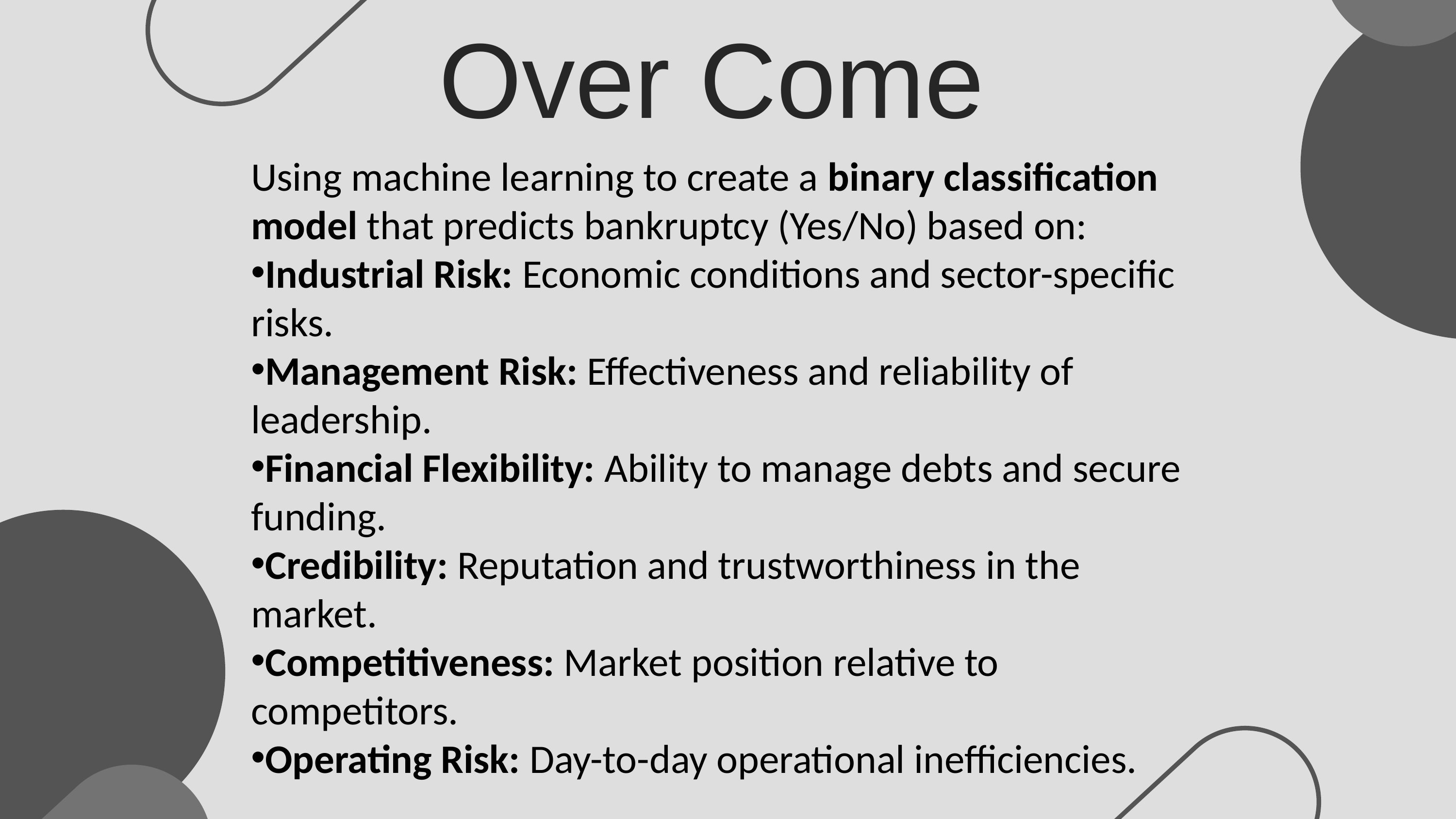

Over Come
Using machine learning to create a binary classification model that predicts bankruptcy (Yes/No) based on:
Industrial Risk: Economic conditions and sector-specific risks.
Management Risk: Effectiveness and reliability of leadership.
Financial Flexibility: Ability to manage debts and secure funding.
Credibility: Reputation and trustworthiness in the market.
Competitiveness: Market position relative to competitors.
Operating Risk: Day-to-day operational inefficiencies.